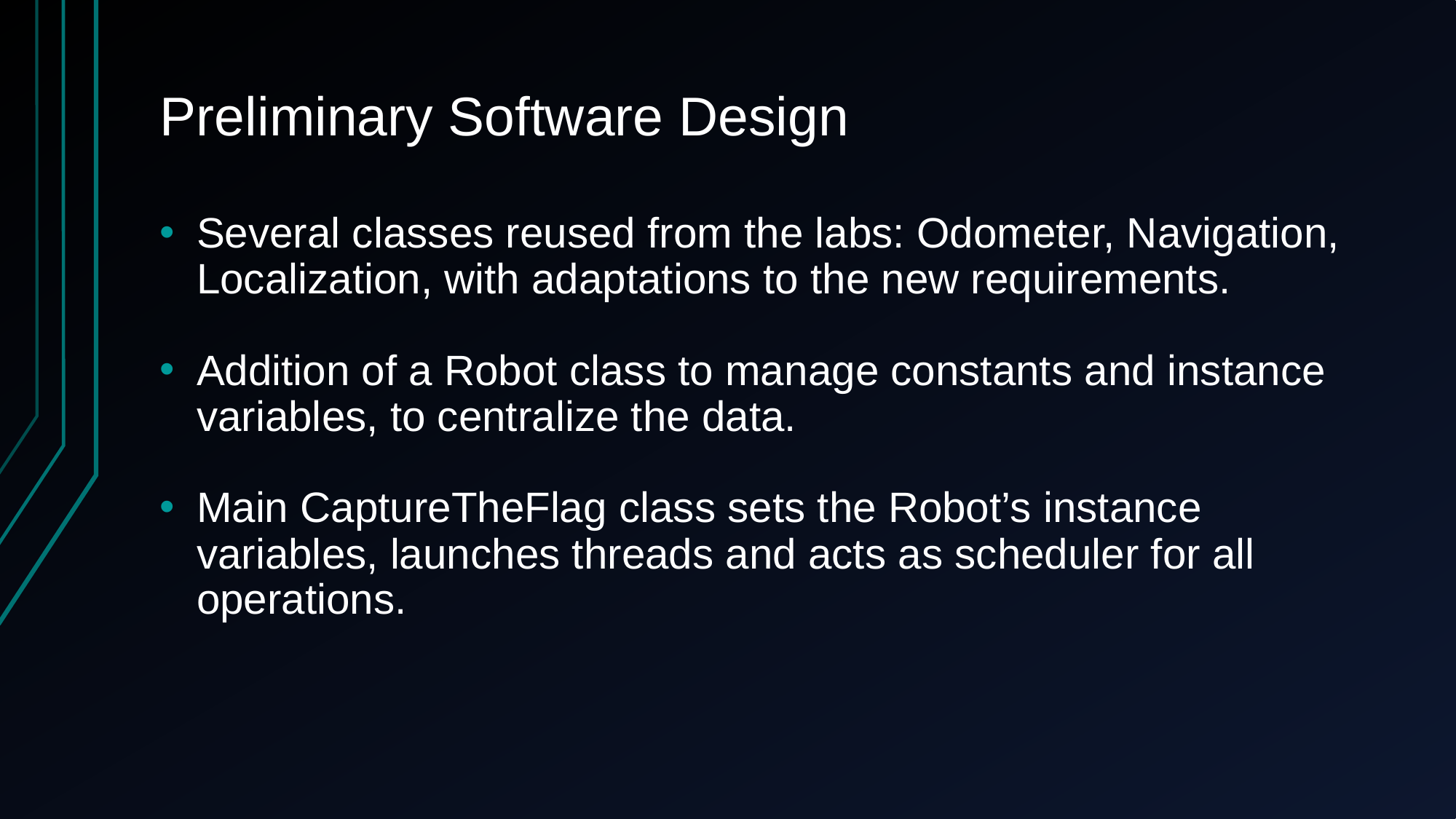

# Preliminary Software Design
Several classes reused from the labs: Odometer, Navigation, Localization, with adaptations to the new requirements.

Addition of a Robot class to manage constants and instance variables, to centralize the data.

Main CaptureTheFlag class sets the Robot’s instance variables, launches threads and acts as scheduler for all operations.